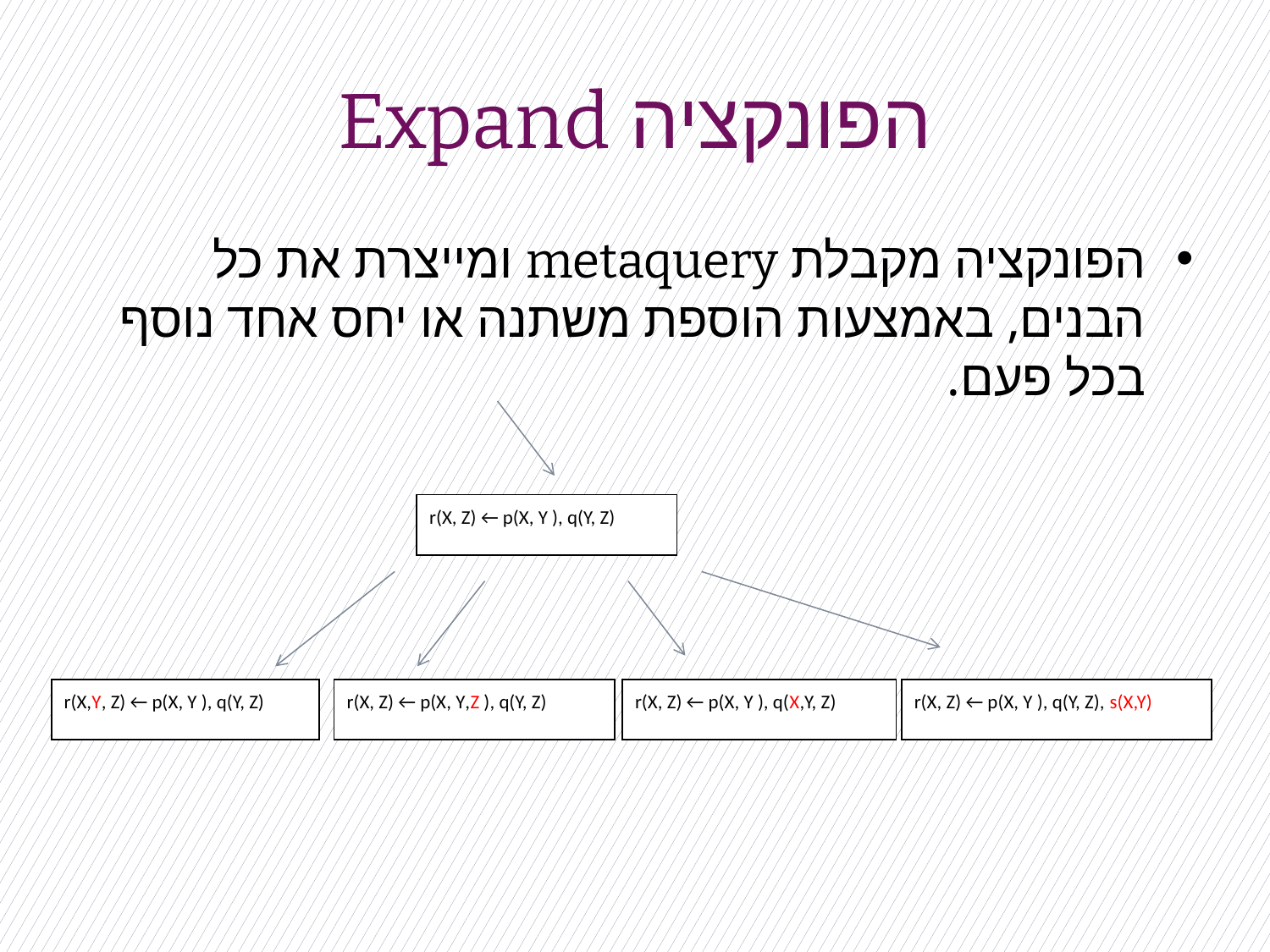

# הפונקציה Expand
הפונקציה מקבלת metaquery ומייצרת את כל הבנים, באמצעות הוספת משתנה או יחס אחד נוסף בכל פעם.

r(X, Z) ← p(X, Y ), q(Y, Z)

r(X,Y, Z) ← p(X, Y ), q(Y, Z)

r(X, Z) ← p(X, Y,Z ), q(Y, Z)

r(X, Z) ← p(X, Y ), q(X,Y, Z)

r(X, Z) ← p(X, Y ), q(Y, Z), s(X,Y)